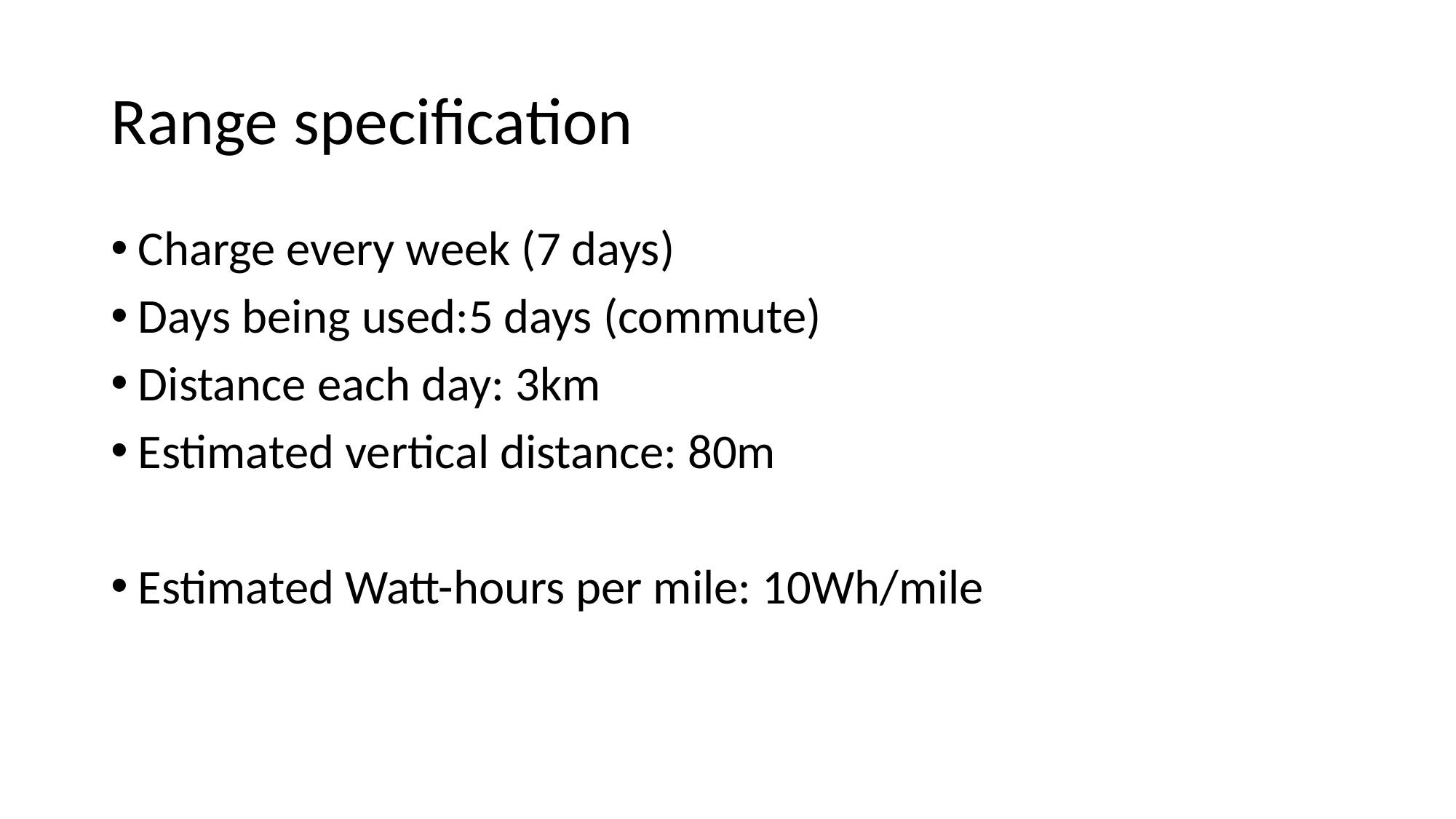

# Range specification
Charge every week (7 days)
Days being used:5 days (commute)
Distance each day: 3km
Estimated vertical distance: 80m

Estimated Watt-hours per mile: 10Wh/mile